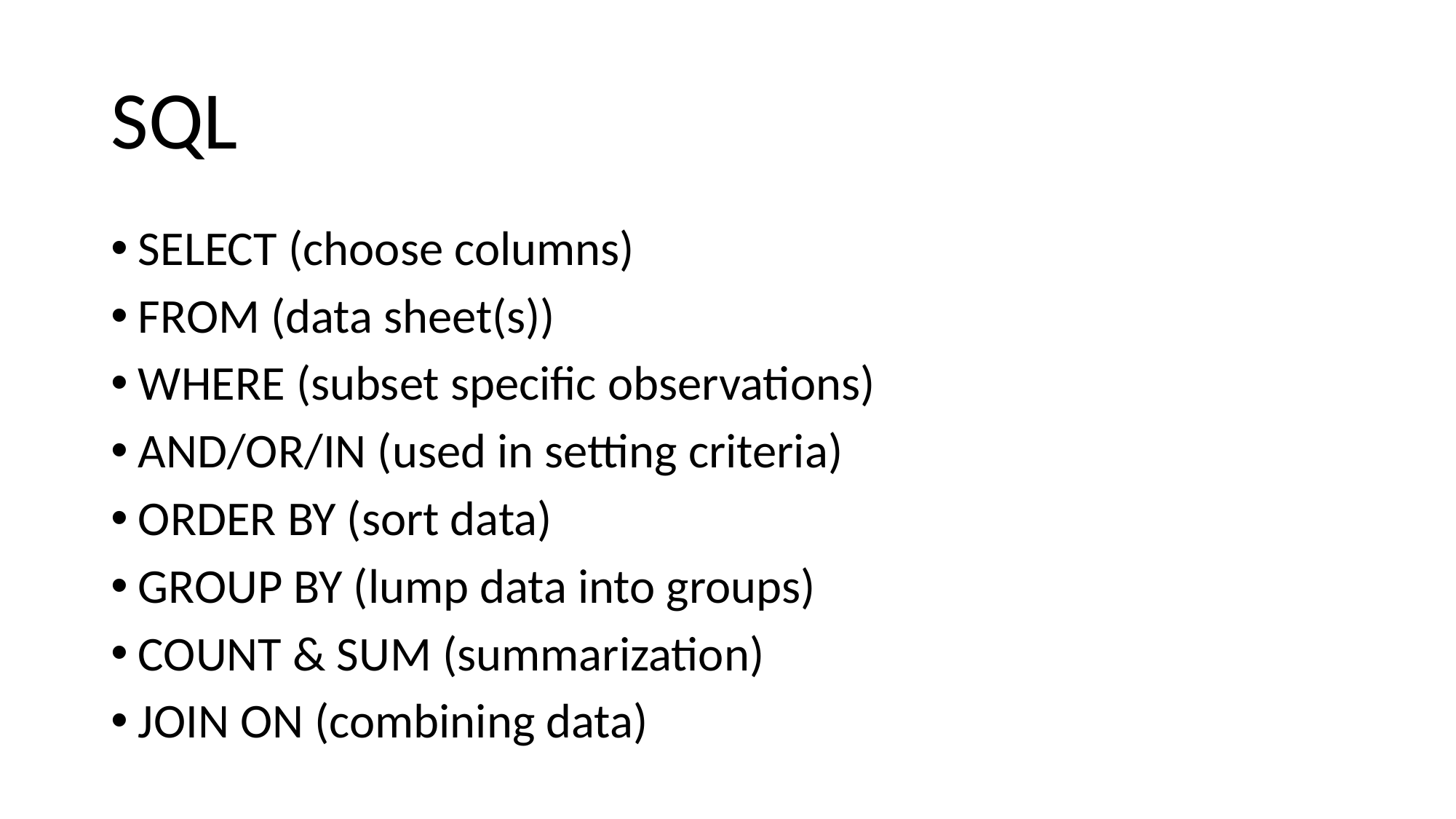

# SQL
SELECT (choose columns)
FROM (data sheet(s))
WHERE (subset specific observations)
AND/OR/IN (used in setting criteria)
ORDER BY (sort data)
GROUP BY (lump data into groups)
COUNT & SUM (summarization)
JOIN ON (combining data)